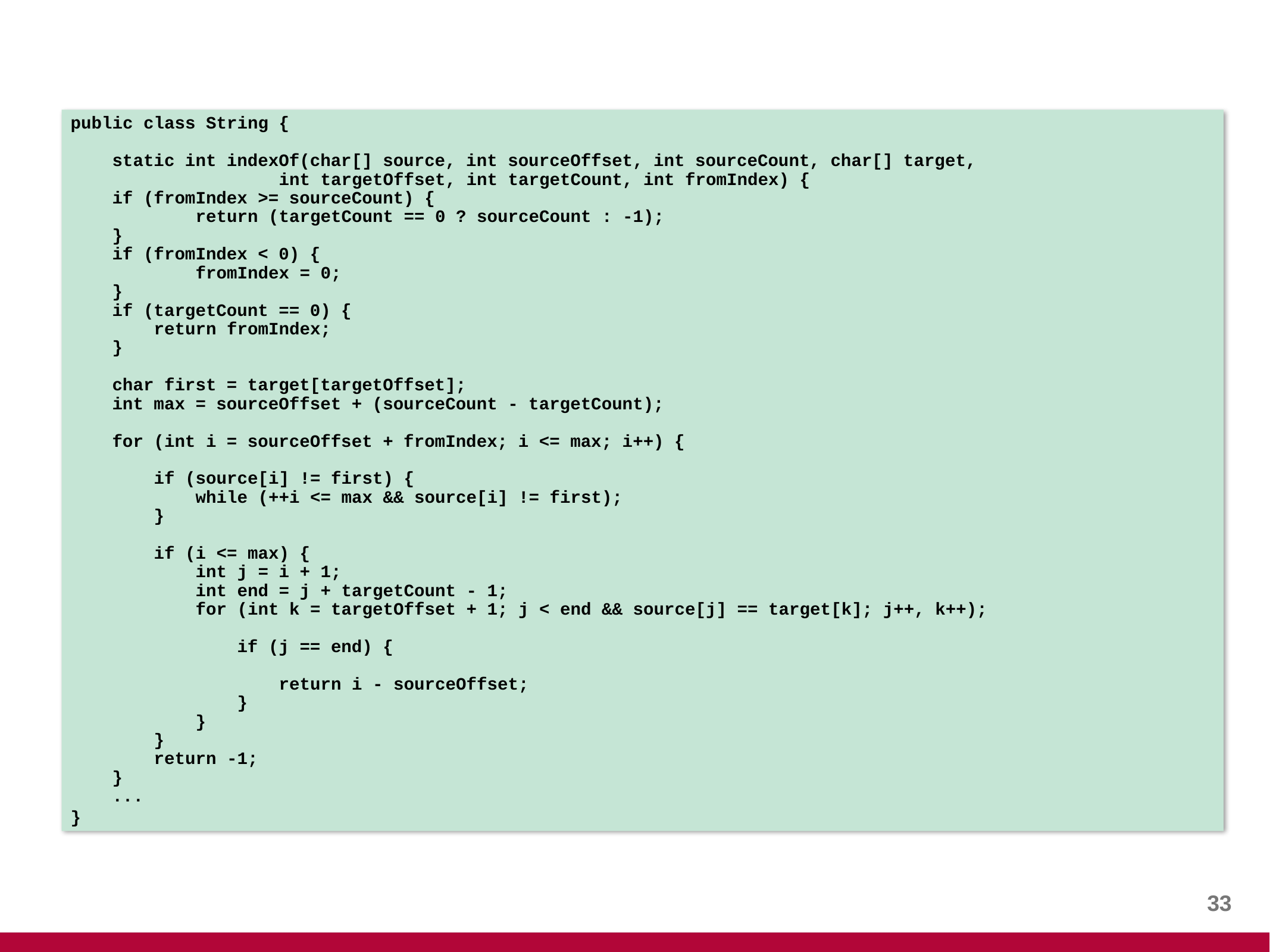

#
public class String {

    static int indexOf(char[] source, int sourceOffset, int sourceCount, char[] target,
                    int targetOffset, int targetCount, int fromIndex) {
    if (fromIndex >= sourceCount) {
            return (targetCount == 0 ? sourceCount : -1);
    }
    if (fromIndex < 0) {
            fromIndex = 0;
    }
    if (targetCount == 0) {
        return fromIndex;
    }

    char first = target[targetOffset];
    int max = sourceOffset + (sourceCount - targetCount);

    for (int i = sourceOffset + fromIndex; i <= max; i++) {

        if (source[i] != first) {
            while (++i <= max && source[i] != first);
        }

        if (i <= max) {
            int j = i + 1;
            int end = j + targetCount - 1;
            for (int k = targetOffset + 1; j < end && source[j] == target[k]; j++, k++);

                if (j == end) {

                    return i - sourceOffset;
                }
            }
        }
        return -1;
    }
    ...
}
33